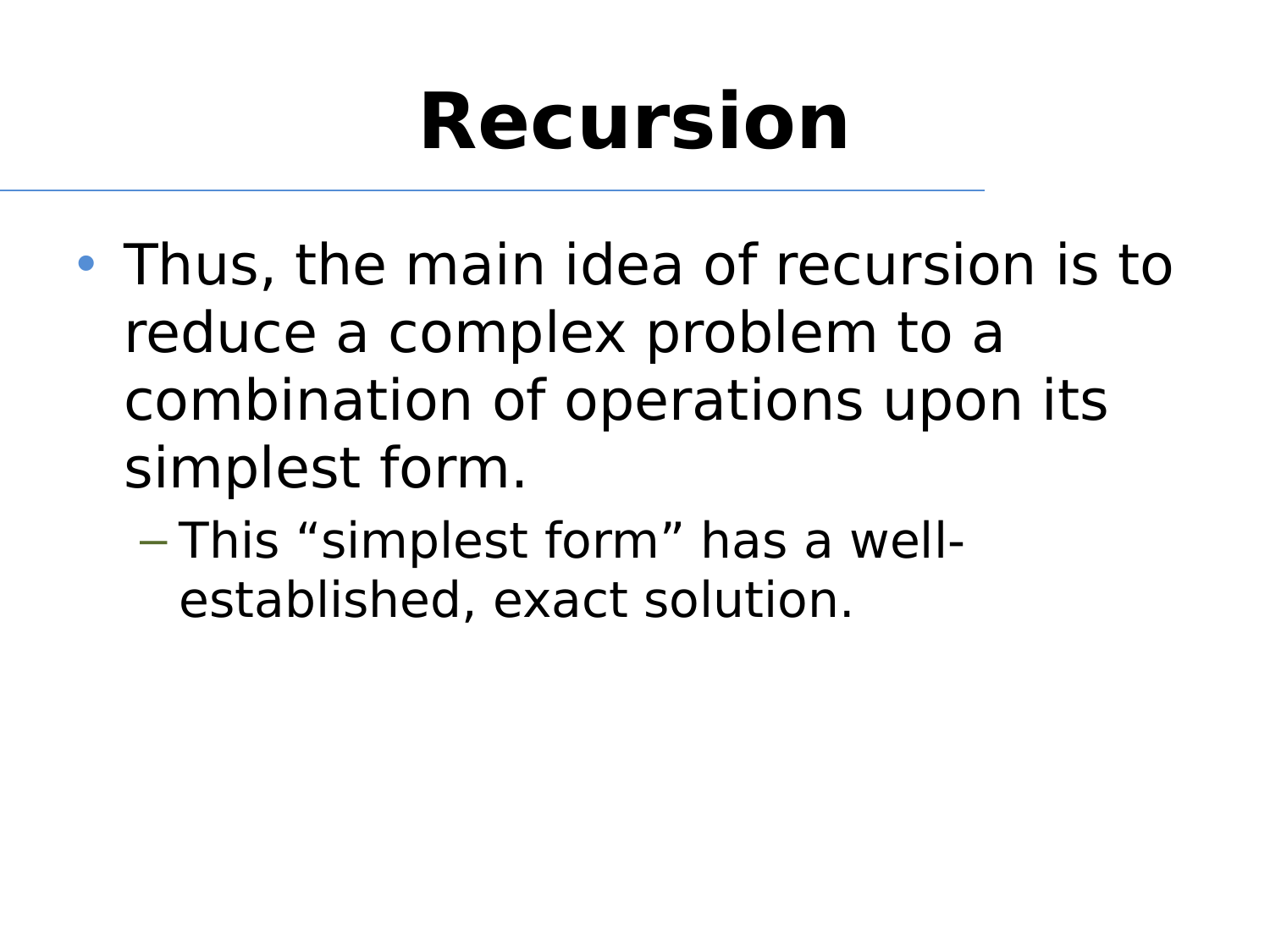

# Recursion
Thus, the main idea of recursion is to reduce a complex problem to a combination of operations upon its simplest form.
This “simplest form” has a well-established, exact solution.